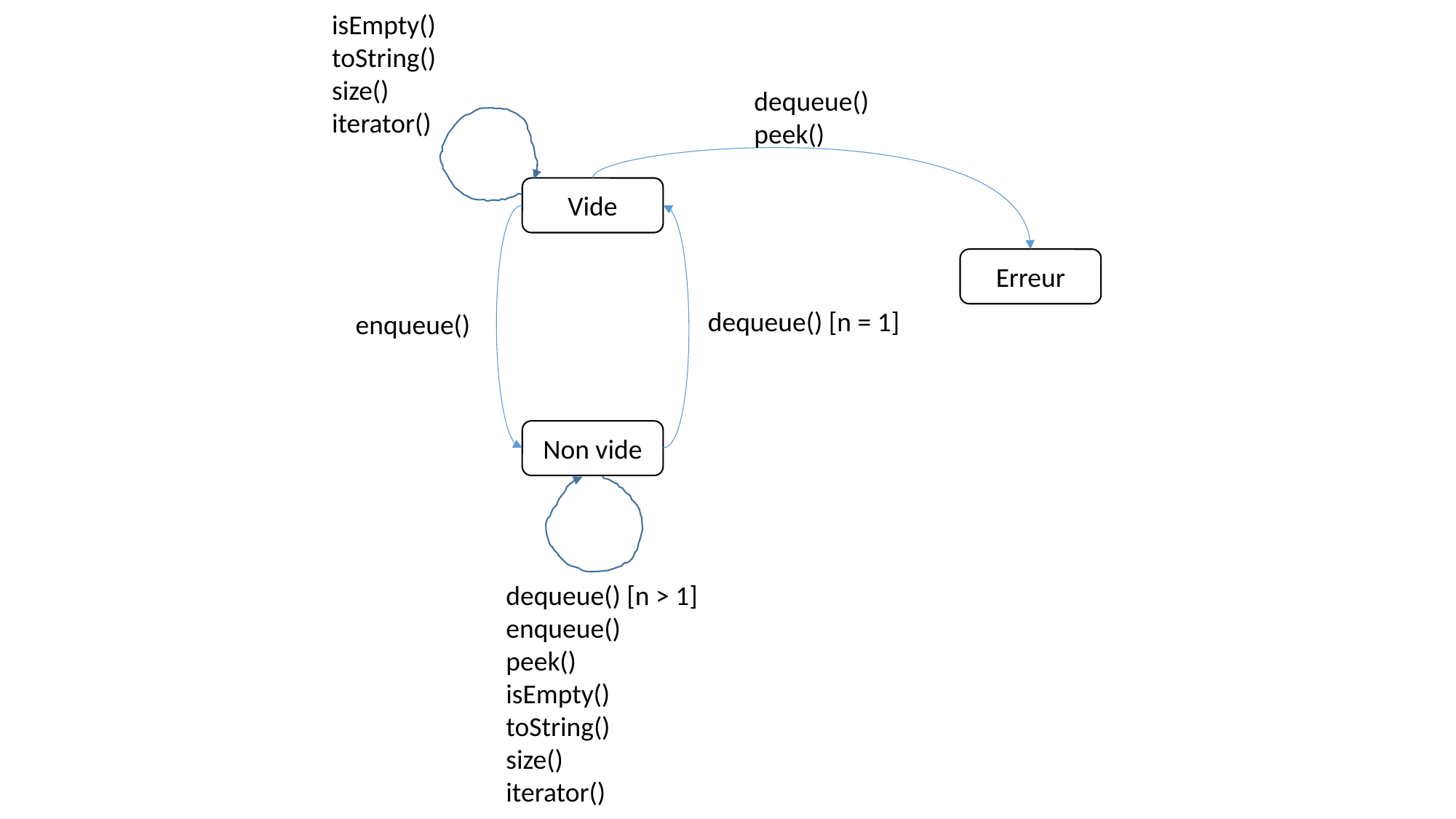

isEmpty()
toString()
size()
iterator()
dequeue()
peek()

Vide

Erreur
dequeue() [n = 1]
enqueue()

Non vide

dequeue() [n > 1]
enqueue()
peek()
isEmpty()
toString()
size()
iterator()